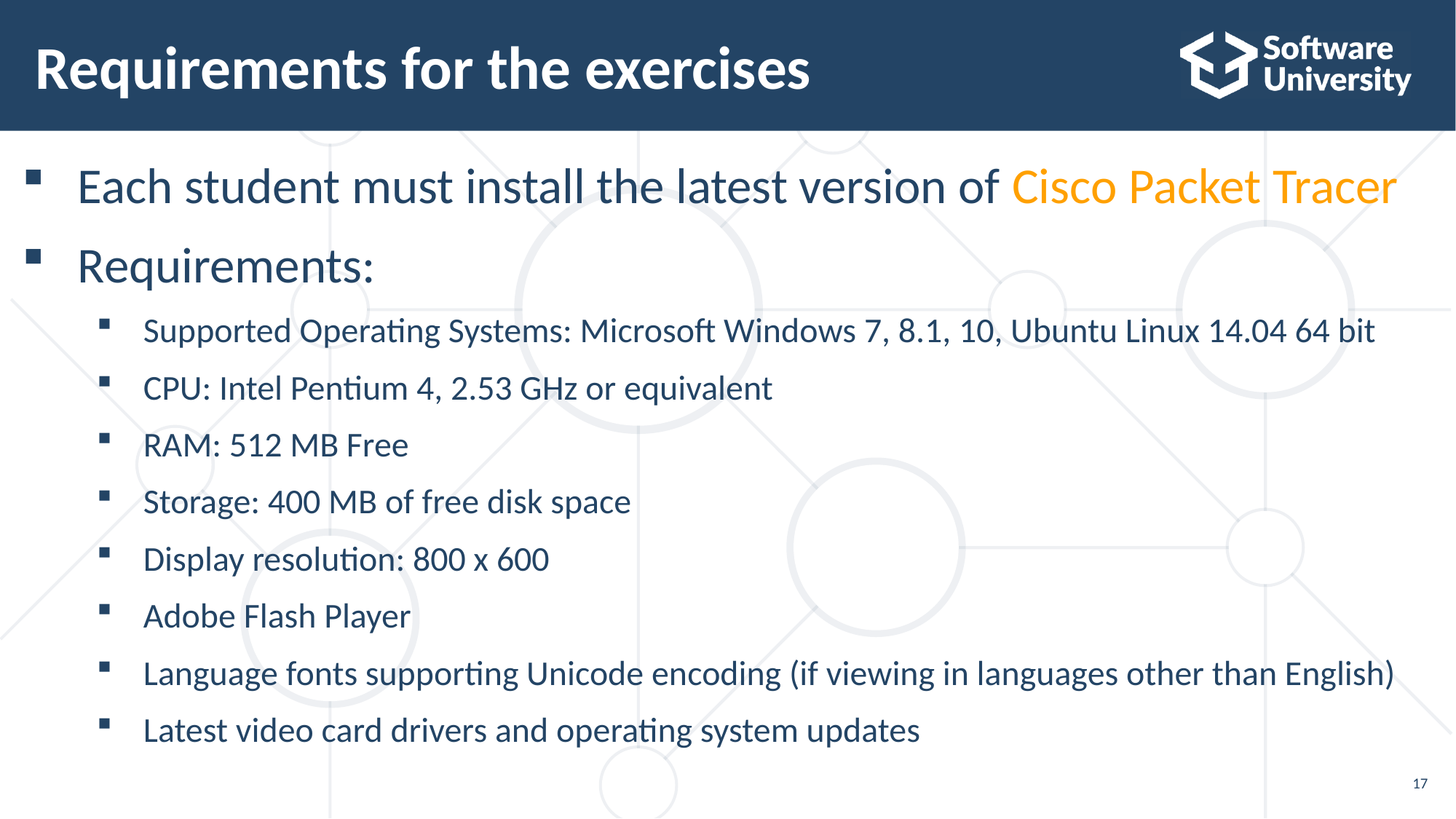

# Requirements for the exercises
Each student must install the latest version of Cisco Packet Tracer
Requirements:
Supported Operating Systems: Microsoft Windows 7, 8.1, 10, Ubuntu Linux 14.04 64 bit
CPU: Intel Pentium 4, 2.53 GHz or equivalent
RAM: 512 MB Free
Storage: 400 MB of free disk space
Display resolution: 800 x 600
Adobe Flash Player
Language fonts supporting Unicode encoding (if viewing in languages other than English)
Latest video card drivers and operating system updates
17